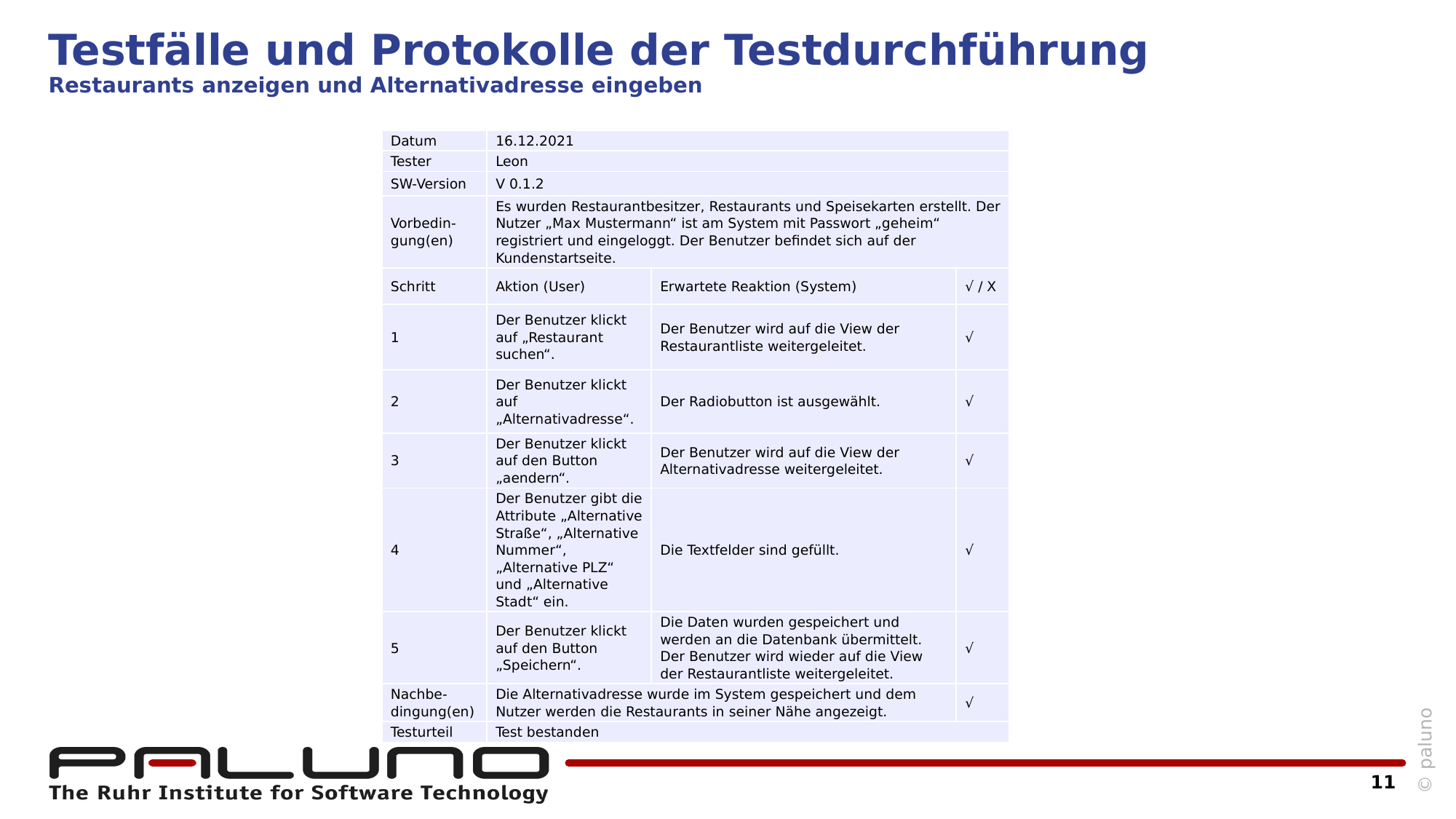

# Testfälle und Protokolle der Testdurchführung Restaurants anzeigen und Alternativadresse eingeben
| Datum | 16.12.2021 |  |  |
| --- | --- | --- | --- |
| Tester | Leon |  |  |
| SW-Version | V 0.1.2 |  |  |
| Vorbedin-gung(en) | Es wurden Restaurantbesitzer, Restaurants und Speisekarten erstellt. Der Nutzer „Max Mustermann“ ist am System mit Passwort „geheim“ registriert und eingeloggt. Der Benutzer befindet sich auf der Kundenstartseite. |  |  |
| Schritt | Aktion (User) | Erwartete Reaktion (System) | √ / X |
| 1 | Der Benutzer klickt auf „Restaurant suchen“. | Der Benutzer wird auf die View der Restaurantliste weitergeleitet. | √ |
| 2 | Der Benutzer klickt auf „Alternativadresse“. | Der Radiobutton ist ausgewählt. | √ |
| 3 | Der Benutzer klickt auf den Button „aendern“. | Der Benutzer wird auf die View der Alternativadresse weitergeleitet. | √ |
| 4 | Der Benutzer gibt die Attribute „Alternative Straße“, „Alternative Nummer“, „Alternative PLZ“ und „Alternative Stadt“ ein. | Die Textfelder sind gefüllt. | √ |
| 5 | Der Benutzer klickt auf den Button „Speichern“. | Die Daten wurden gespeichert und werden an die Datenbank übermittelt. Der Benutzer wird wieder auf die View der Restaurantliste weitergeleitet. | √ |
| Nachbe-dingung(en) | Die Alternativadresse wurde im System gespeichert und dem Nutzer werden die Restaurants in seiner Nähe angezeigt. |  | √ |
| Testurteil | Test bestanden |  |  |
11